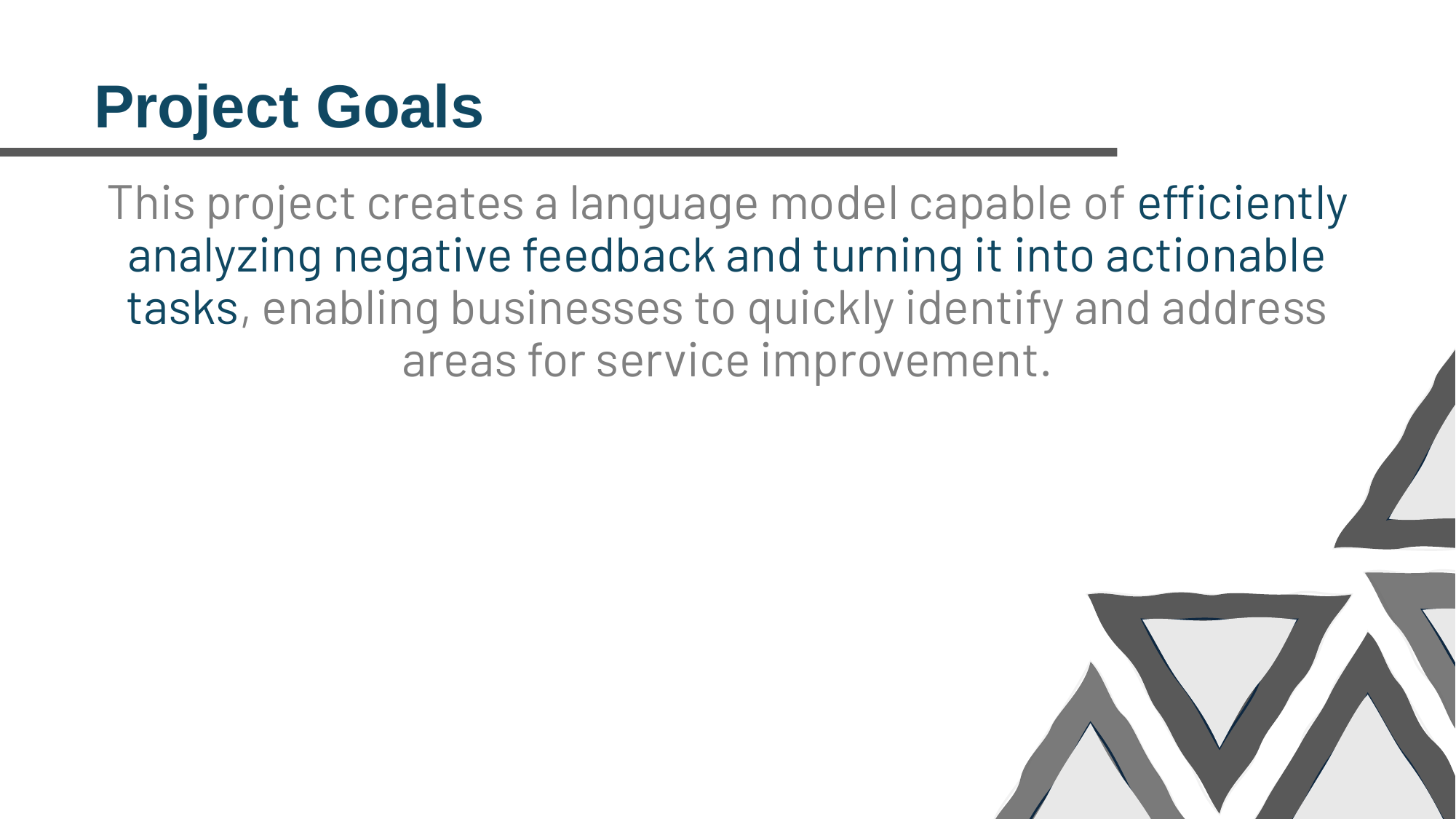

# Project Goals

This project creates a language model capable of efficiently analyzing negative feedback and turning it into actionable tasks, enabling businesses to quickly identify and address areas for service improvement.